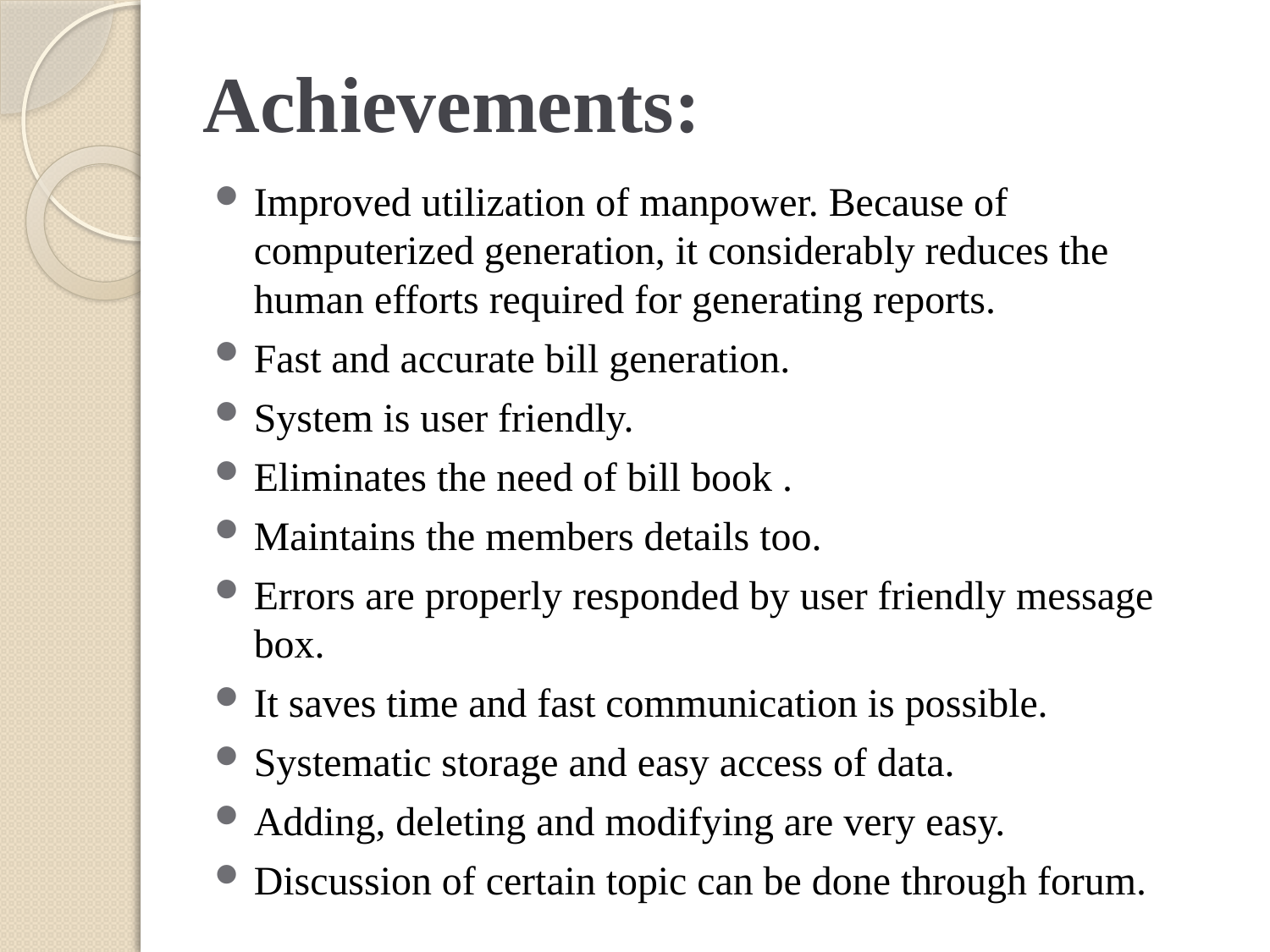

# Achievements:
Improved utilization of manpower. Because of computerized generation, it considerably reduces the human efforts required for generating reports.
Fast and accurate bill generation.
System is user friendly.
Eliminates the need of bill book .
Maintains the members details too.
Errors are properly responded by user friendly message box.
It saves time and fast communication is possible.
Systematic storage and easy access of data.
Adding, deleting and modifying are very easy.
Discussion of certain topic can be done through forum.